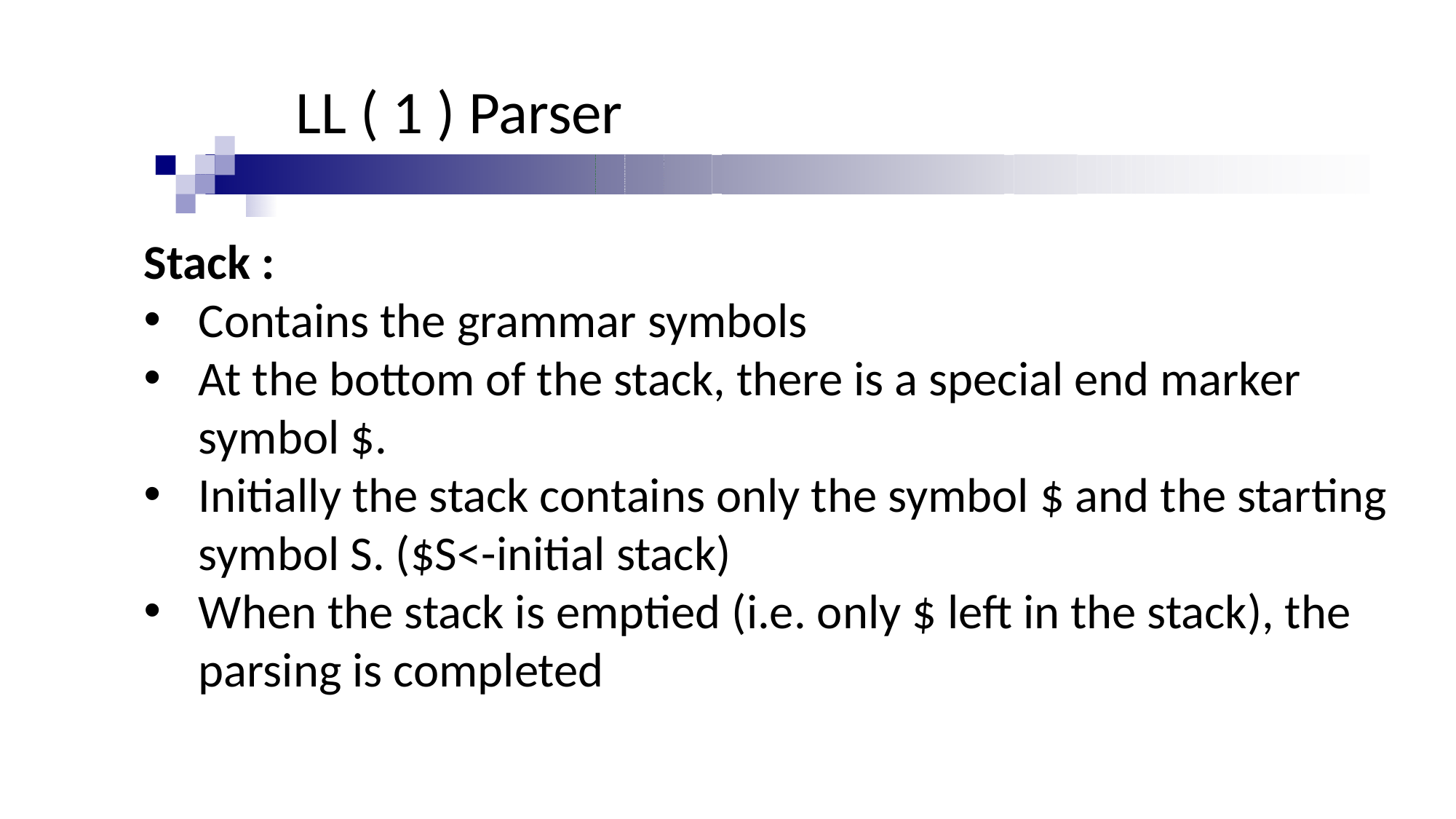

# LL ( 1 ) Parser

Stack :
Contains the grammar symbols
At the bottom of the stack, there is a special end marker symbol $.
Initially the stack contains only the symbol $ and the starting symbol S. ($S<-initial stack)
When the stack is emptied (i.e. only $ left in the stack), the parsing is completed